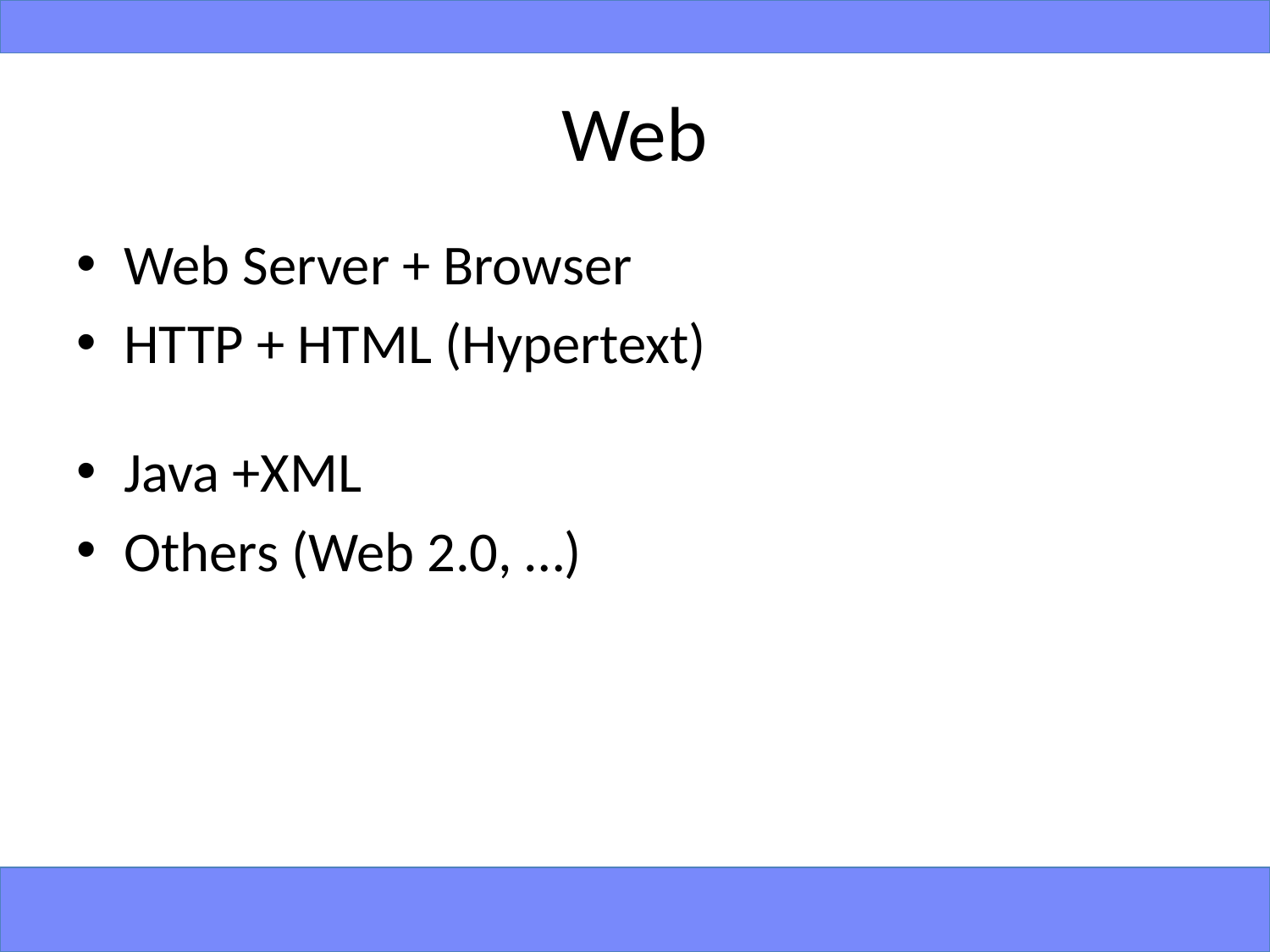

# Web
Web Server + Browser
HTTP + HTML (Hypertext)

Java +XML
Others (Web 2.0, …)